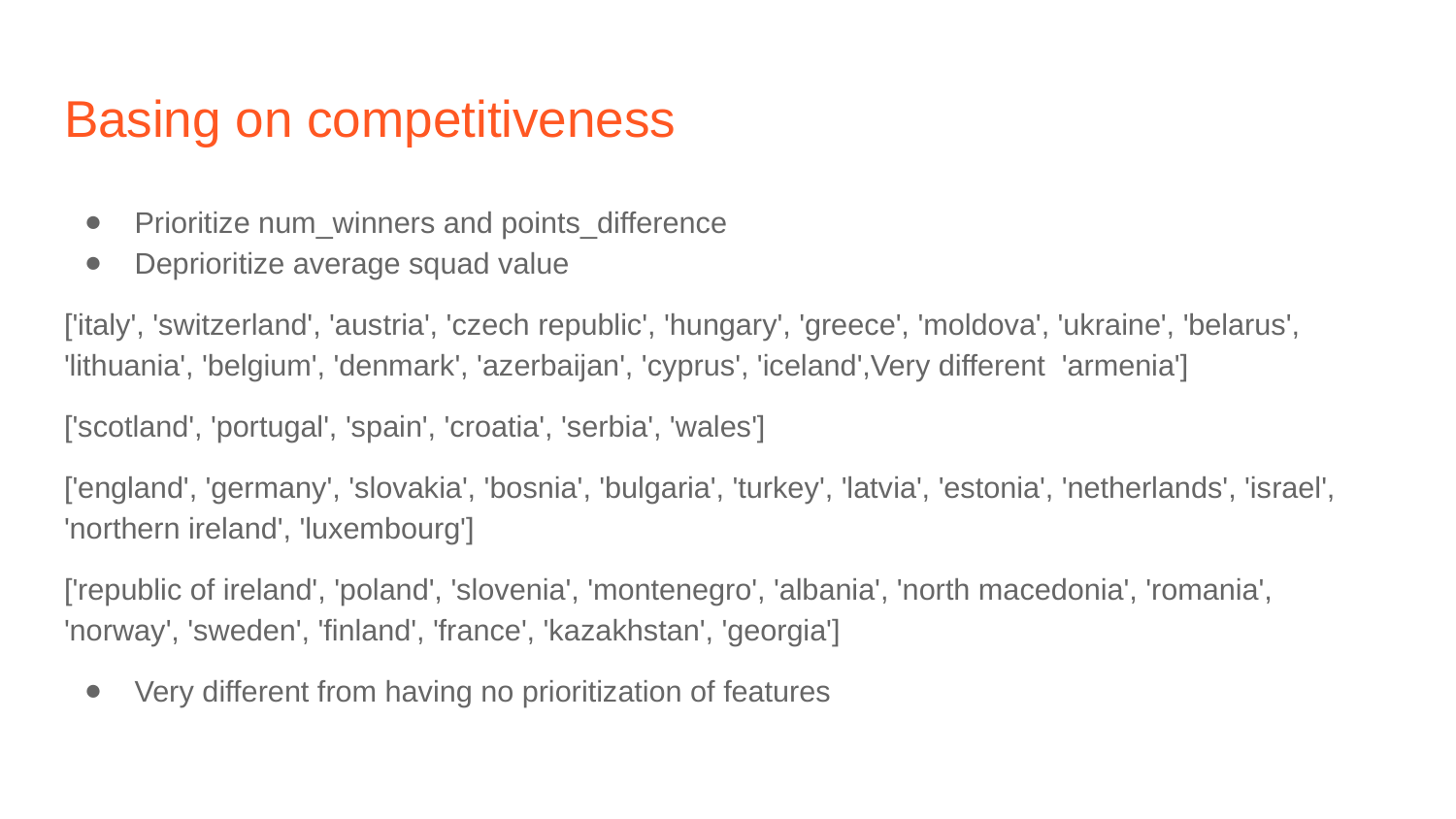

# Basing on competitiveness
Prioritize num_winners and points_difference
Deprioritize average squad value
['italy', 'switzerland', 'austria', 'czech republic', 'hungary', 'greece', 'moldova', 'ukraine', 'belarus', 'lithuania', 'belgium', 'denmark', 'azerbaijan', 'cyprus', 'iceland',Very different  'armenia']
['scotland', 'portugal', 'spain', 'croatia', 'serbia', 'wales']
['england', 'germany', 'slovakia', 'bosnia', 'bulgaria', 'turkey', 'latvia', 'estonia', 'netherlands', 'israel', 'northern ireland', 'luxembourg']
['republic of ireland', 'poland', 'slovenia', 'montenegro', 'albania', 'north macedonia', 'romania', 'norway', 'sweden', 'finland', 'france', 'kazakhstan', 'georgia']
Very different from having no prioritization of features